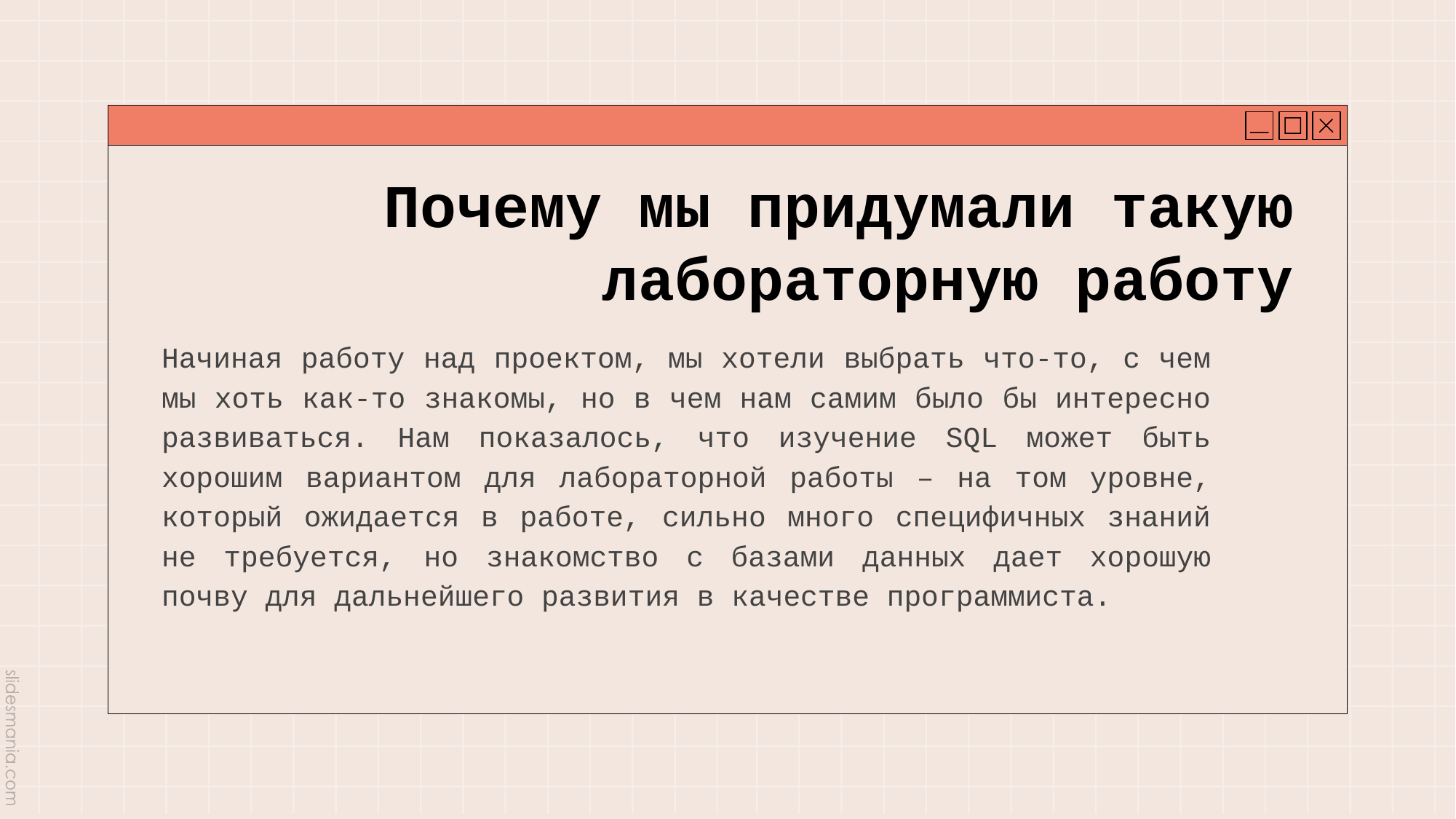

# Почему мы придумали такую лабораторную работу
Начиная работу над проектом, мы хотели выбрать что-то, с чем мы хоть как-то знакомы, но в чем нам самим было бы интересно развиваться. Нам показалось, что изучение SQL может быть хорошим вариантом для лабораторной работы – на том уровне, который ожидается в работе, сильно много специфичных знаний не требуется, но знакомство с базами данных дает хорошую почву для дальнейшего развития в качестве программиста.